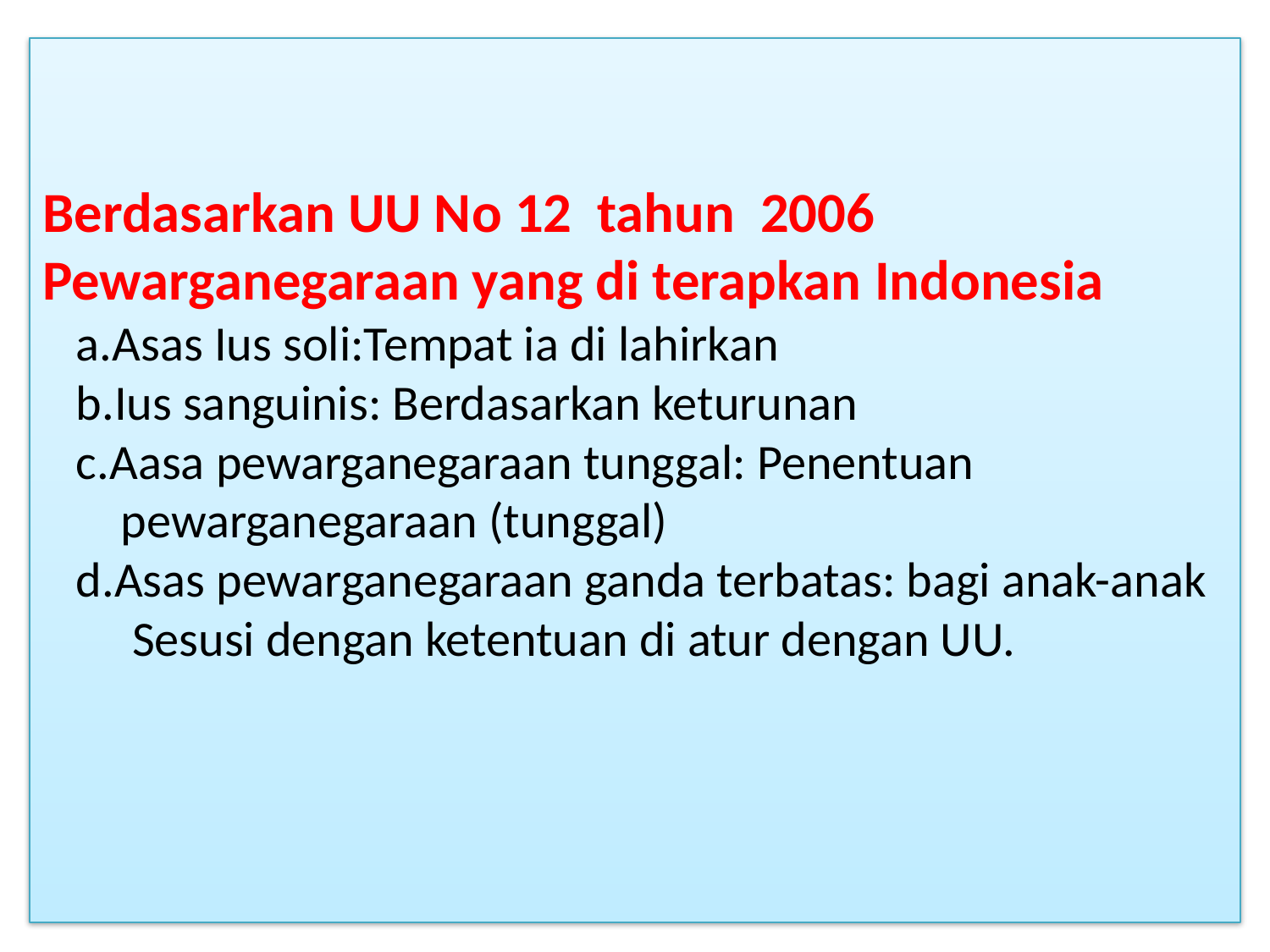

# Berdasarkan UU No 12  tahun  2006 Pewarganegaraan yang di terapkan Indonesia a.Asas Ius soli:Tempat ia di lahirkan b.Ius sanguinis: Berdasarkan keturunan c.Aasa pewarganegaraan tunggal: Penentuan pewarganegaraan (tunggal) d.Asas pewarganegaraan ganda terbatas: bagi anak-anak Sesusi dengan ketentuan di atur dengan UU.